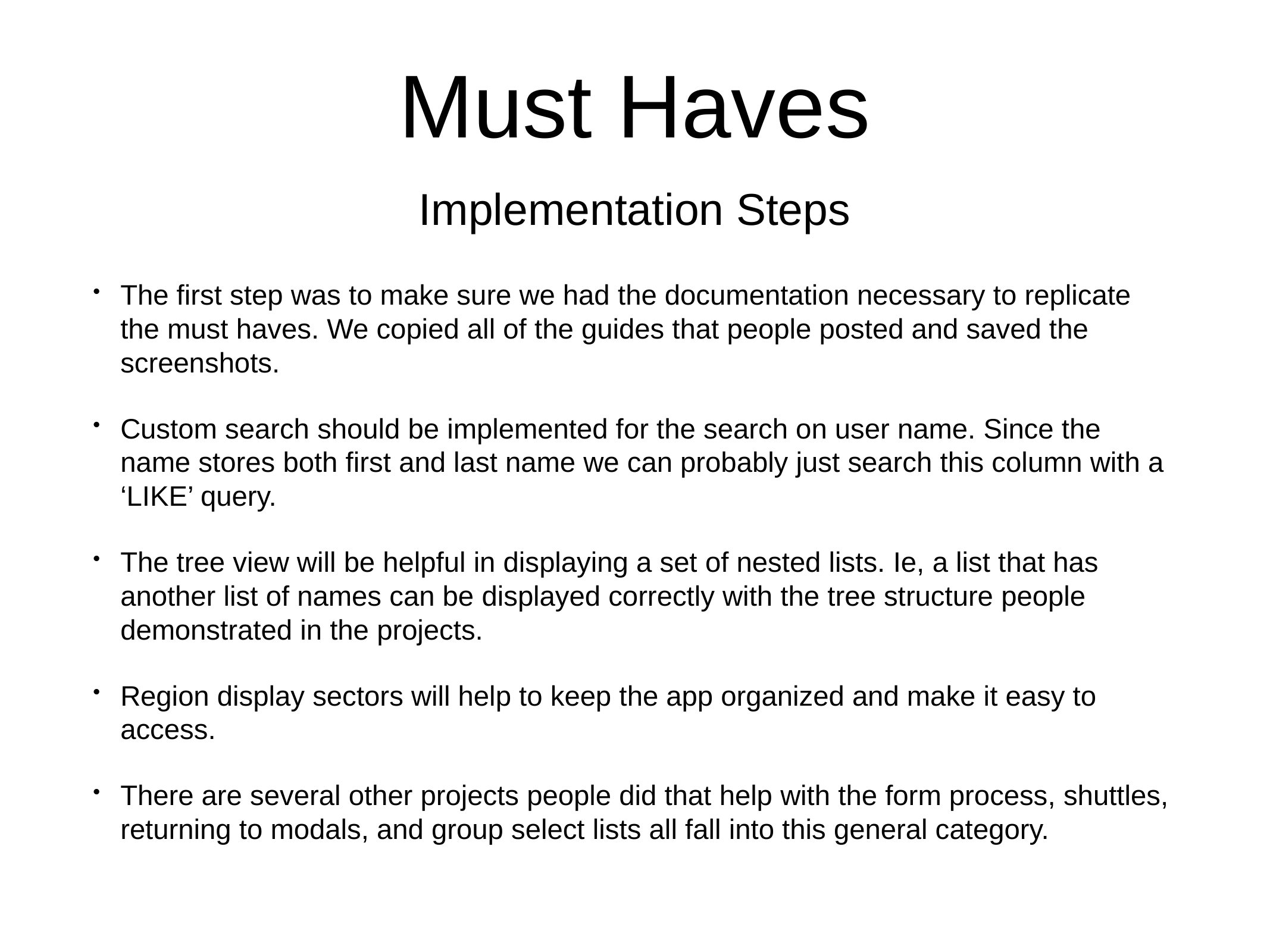

# Must Haves
Implementation Steps
The first step was to make sure we had the documentation necessary to replicate the must haves. We copied all of the guides that people posted and saved the screenshots.
Custom search should be implemented for the search on user name. Since the name stores both first and last name we can probably just search this column with a ‘LIKE’ query.
The tree view will be helpful in displaying a set of nested lists. Ie, a list that has another list of names can be displayed correctly with the tree structure people demonstrated in the projects.
Region display sectors will help to keep the app organized and make it easy to access.
There are several other projects people did that help with the form process, shuttles, returning to modals, and group select lists all fall into this general category.